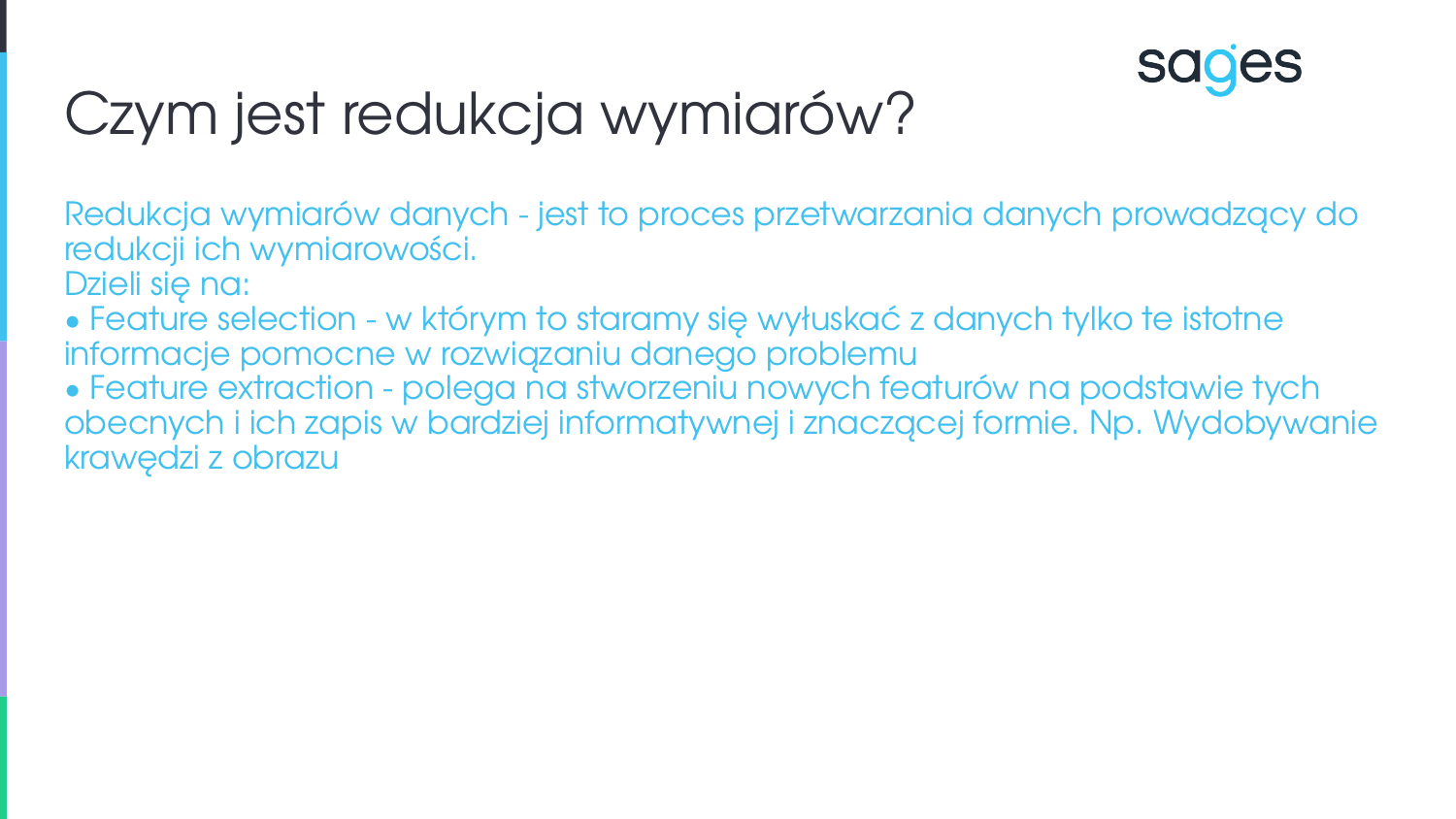

# Czym jest redukcja wymiarów?
Redukcja wymiarów danych - jest to proces przetwarzania danych prowadzący do redukcji ich wymiarowości.
Dzieli się na:
• Feature selection - w którym to staramy się wyłuskać z danych tylko te istotne informacje pomocne w rozwiązaniu danego problemu
• Feature extraction - polega na stworzeniu nowych featurów na podstawie tych obecnych i ich zapis w bardziej informatywnej i znaczącej formie. Np. Wydobywanie krawędzi z obrazu